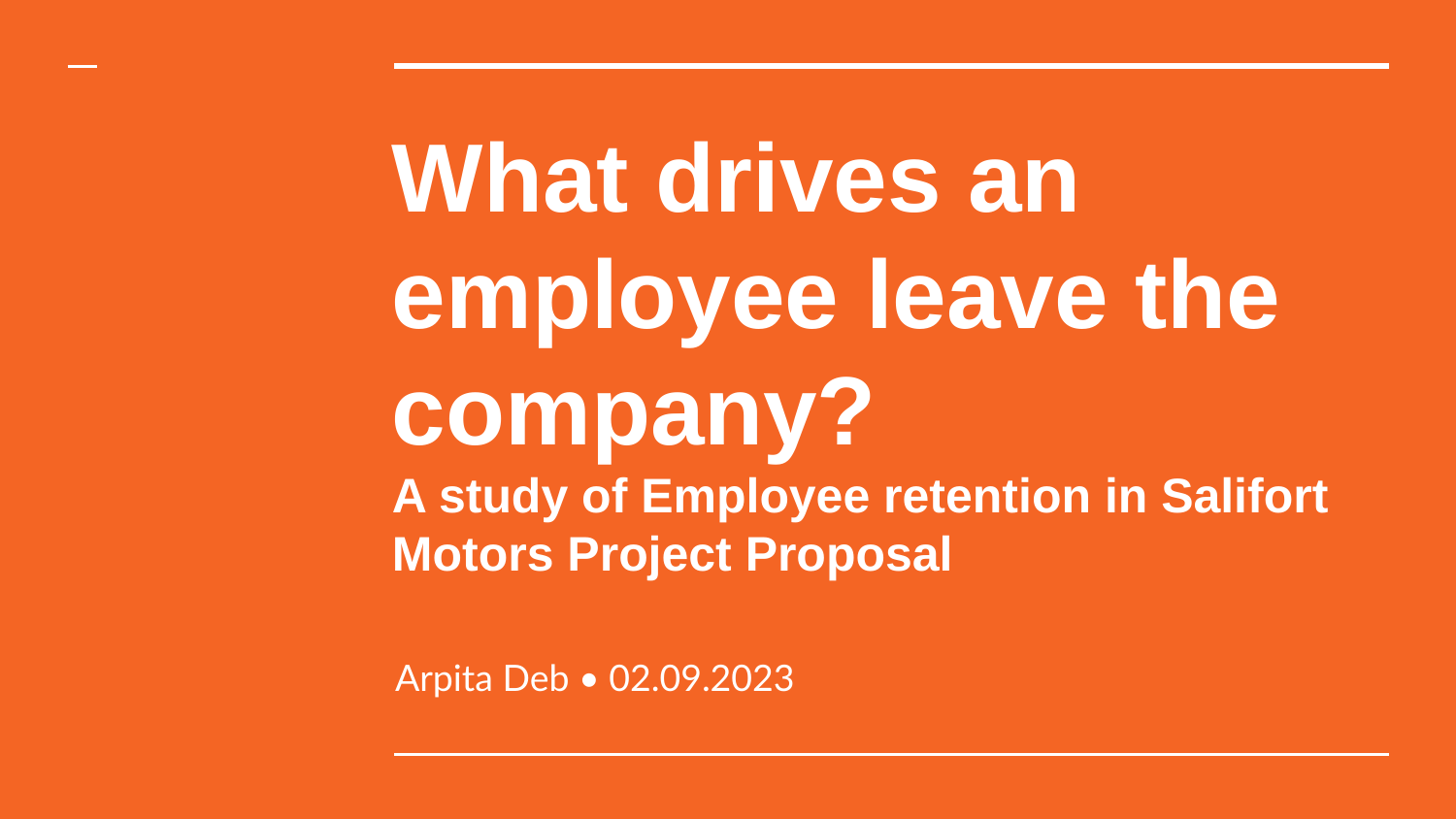

# What drives an employee leave the company? A study of Employee retention in Salifort Motors Project Proposal
Arpita Deb • 02.09.2023